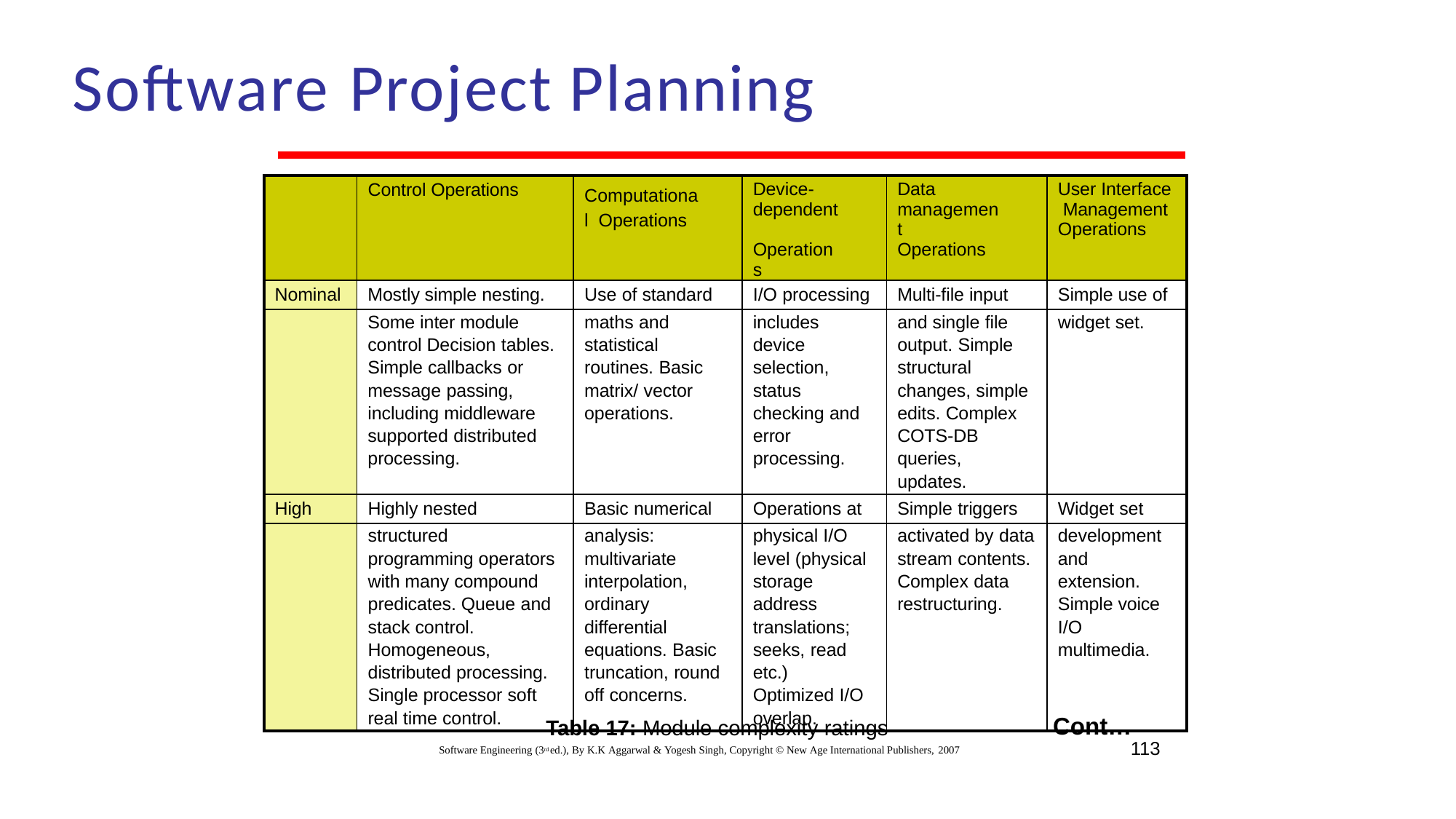

# Software Project Planning

|  | Control Operations | Computational Operations | Device- dependent Operations | Data management Operations | User Interface Management Operations |
| --- | --- | --- | --- | --- | --- |
| Nominal | Mostly simple nesting. | Use of standard | I/O processing | Multi-file input | Simple use of |
|  | Some inter module | maths and | includes | and single file | widget set. |
|  | control Decision tables. | statistical | device | output. Simple |  |
|  | Simple callbacks or | routines. Basic | selection, | structural |  |
|  | message passing, | matrix/ vector | status | changes, simple |  |
|  | including middleware | operations. | checking and | edits. Complex |  |
|  | supported distributed |  | error | COTS-DB |  |
|  | processing. |  | processing. | queries, |  |
|  |  |  |  | updates. |  |
| High | Highly nested | Basic numerical | Operations at | Simple triggers | Widget set |
|  | structured | analysis: | physical I/O | activated by data | development |
|  | programming operators | multivariate | level (physical | stream contents. | and |
|  | with many compound | interpolation, | storage | Complex data | extension. |
|  | predicates. Queue and | ordinary | address | restructuring. | Simple voice |
|  | stack control. | differential | translations; |  | I/O |
|  | Homogeneous, | equations. Basic | seeks, read |  | multimedia. |
|  | distributed processing. | truncation, round | etc.) |  |  |
|  | Single processor soft | off concerns. | Optimized I/O |  |  |
|  | real time control. |  | overlap. |  |  |
Table 17: Module complexity ratings
Software Engineering (3rd ed.), By K.K Aggarwal & Yogesh Singh, Copyright © New Age International Publishers, 2007
Cont…
113